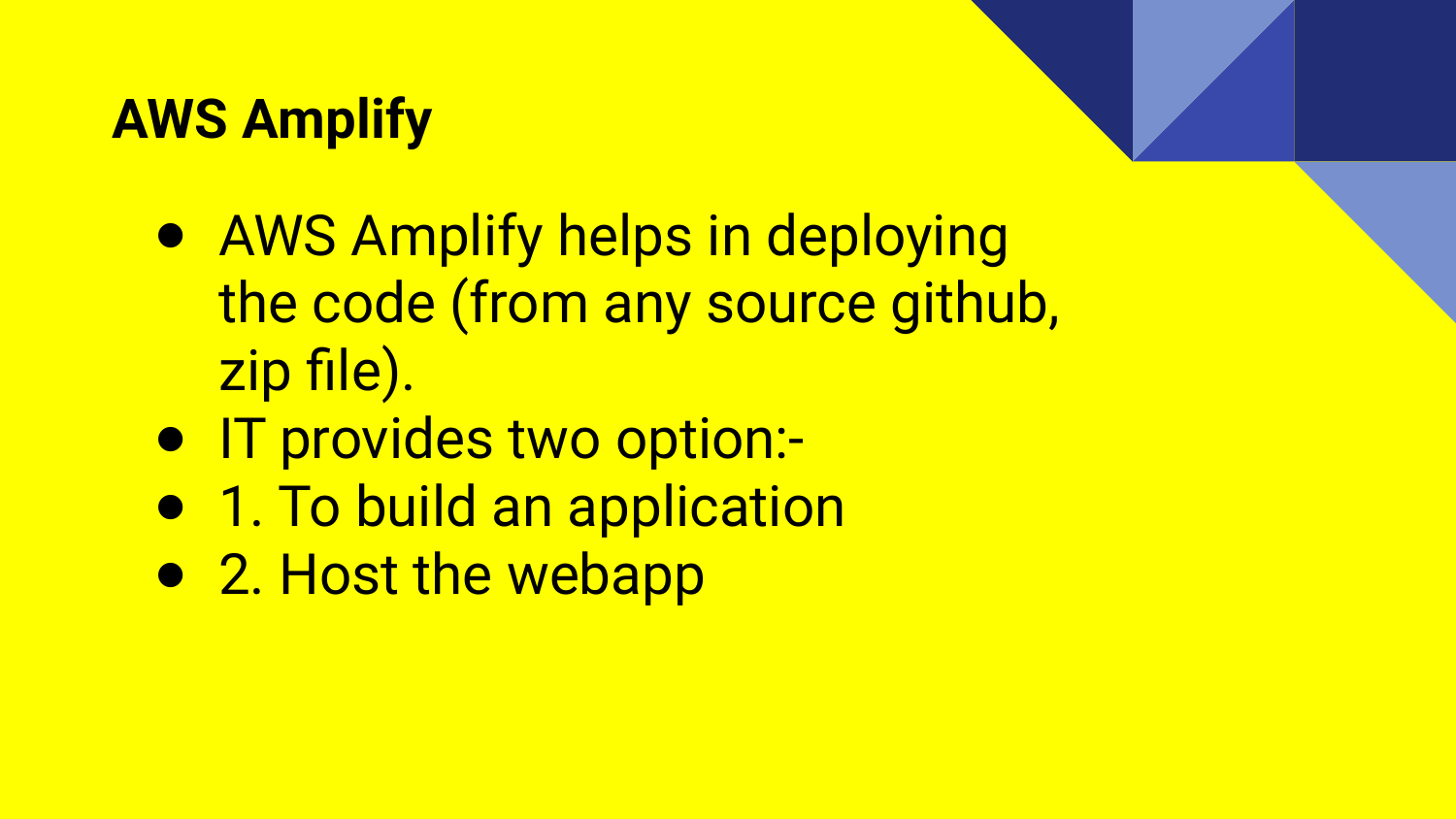

AWS Amplify
AWS Amplify helps in deploying the code (from any source github, zip file).
IT provides two option:-
1. To build an application
2. Host the webapp